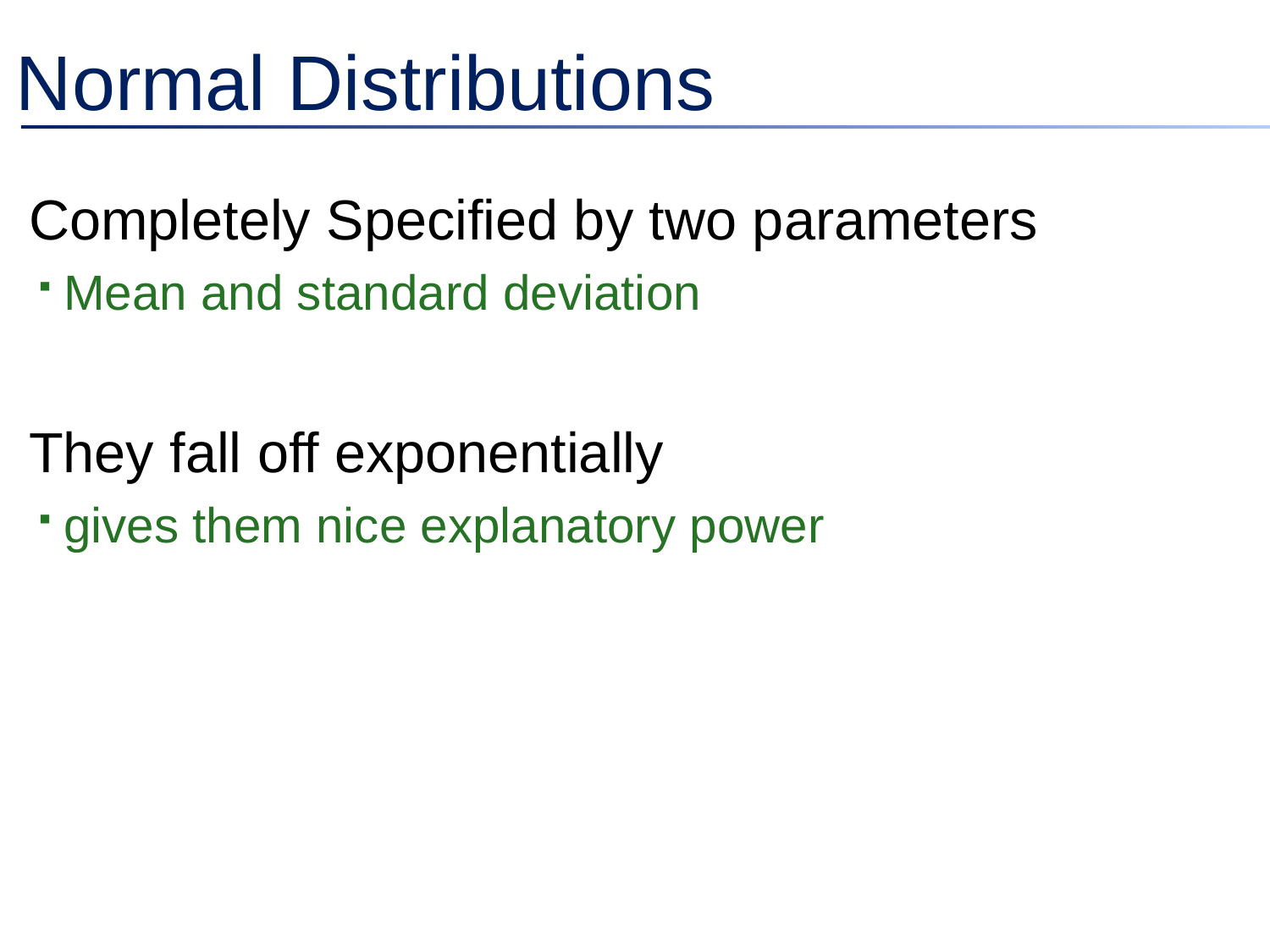

# Normal Distributions
Completely Specified by two parameters
Mean and standard deviation

They fall off exponentially
gives them nice explanatory power